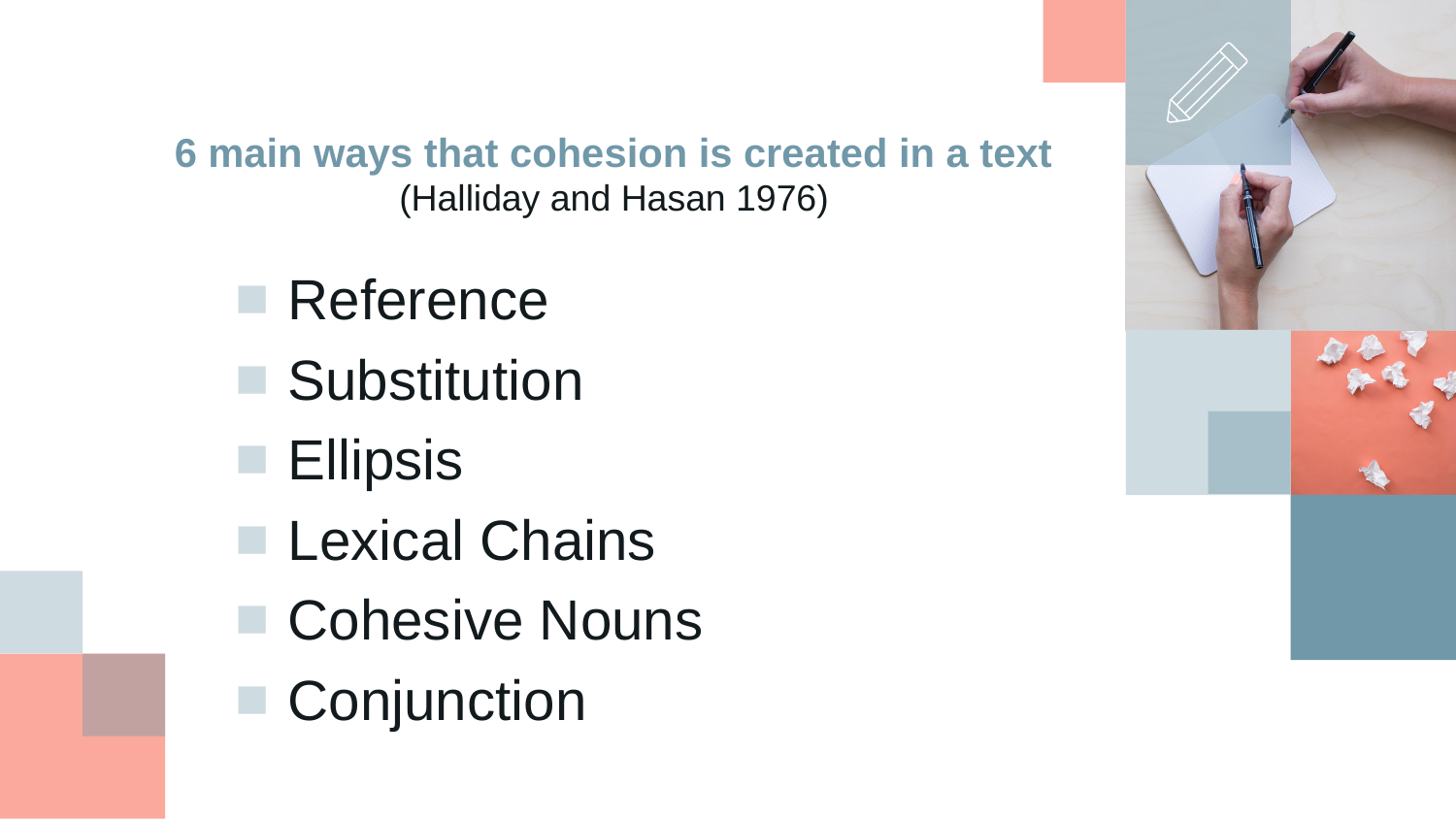

# 6 main ways that cohesion is created in a text (Halliday and Hasan 1976)
Reference
Substitution
Ellipsis
Lexical Chains
Cohesive Nouns
Conjunction